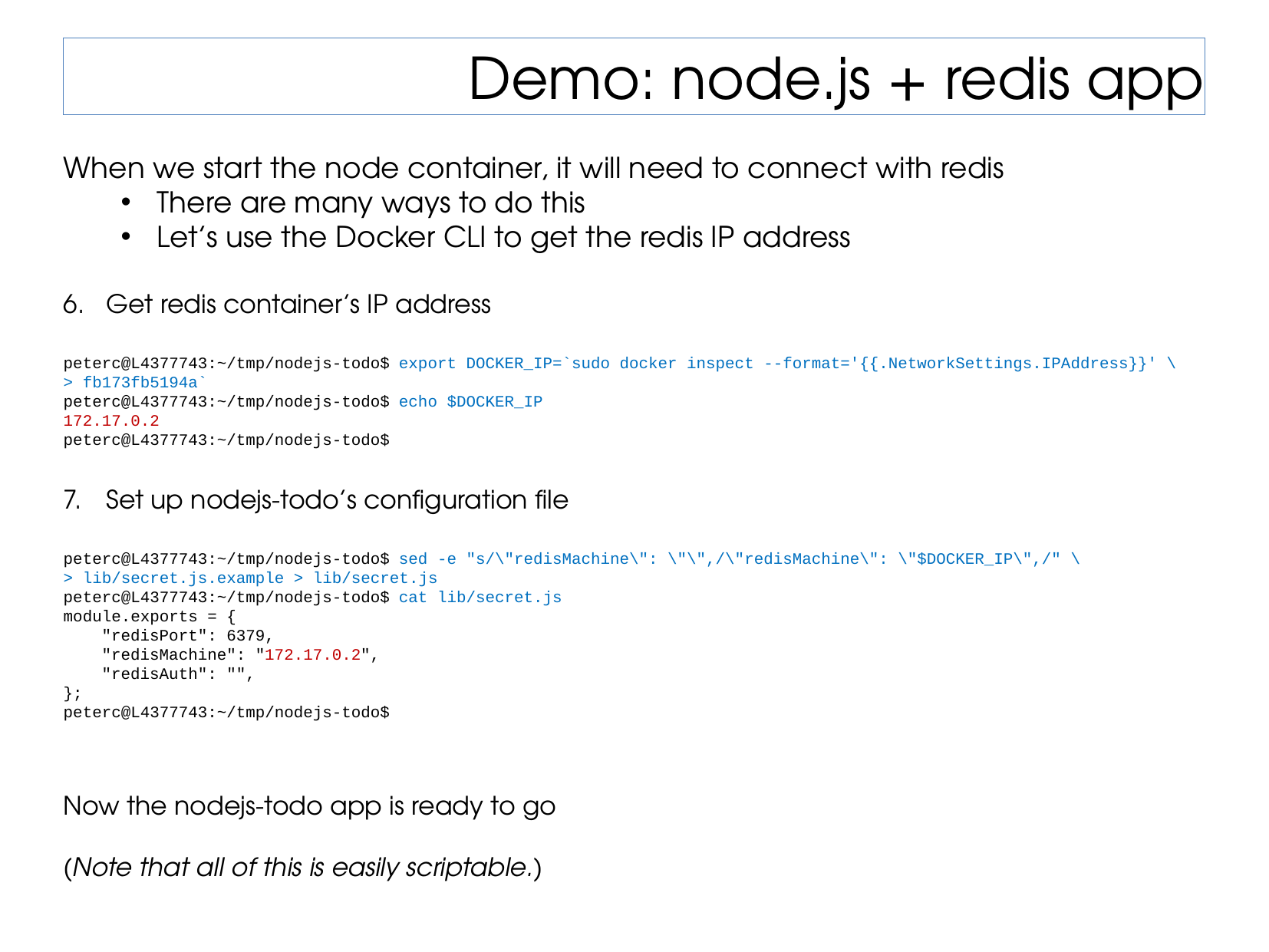

Demo: node.js + redis app
When we start the node container, it will need to connect with redis
There are many ways to do this
Let’s use the Docker CLI to get the redis IP address

Get redis container’s IP address

peterc@L4377743:~/tmp/nodejs-todo$ export DOCKER_IP=`sudo docker inspect --format='{{.NetworkSettings.IPAddress}}' \
> fb173fb5194a`
peterc@L4377743:~/tmp/nodejs-todo$ echo $DOCKER_IP
172.17.0.2
peterc@L4377743:~/tmp/nodejs-todo$

Set up nodejs-todo’s configuration file

peterc@L4377743:~/tmp/nodejs-todo$ sed -e "s/\"redisMachine\": \"\",/\"redisMachine\": \"$DOCKER_IP\",/" \
> lib/secret.js.example > lib/secret.js
peterc@L4377743:~/tmp/nodejs-todo$ cat lib/secret.js
module.exports = {
    "redisPort": 6379,
    "redisMachine": "172.17.0.2",
    "redisAuth": "",
};
peterc@L4377743:~/tmp/nodejs-todo$

Now the nodejs-todo app is ready to go

(Note that all of this is easily scriptable.)